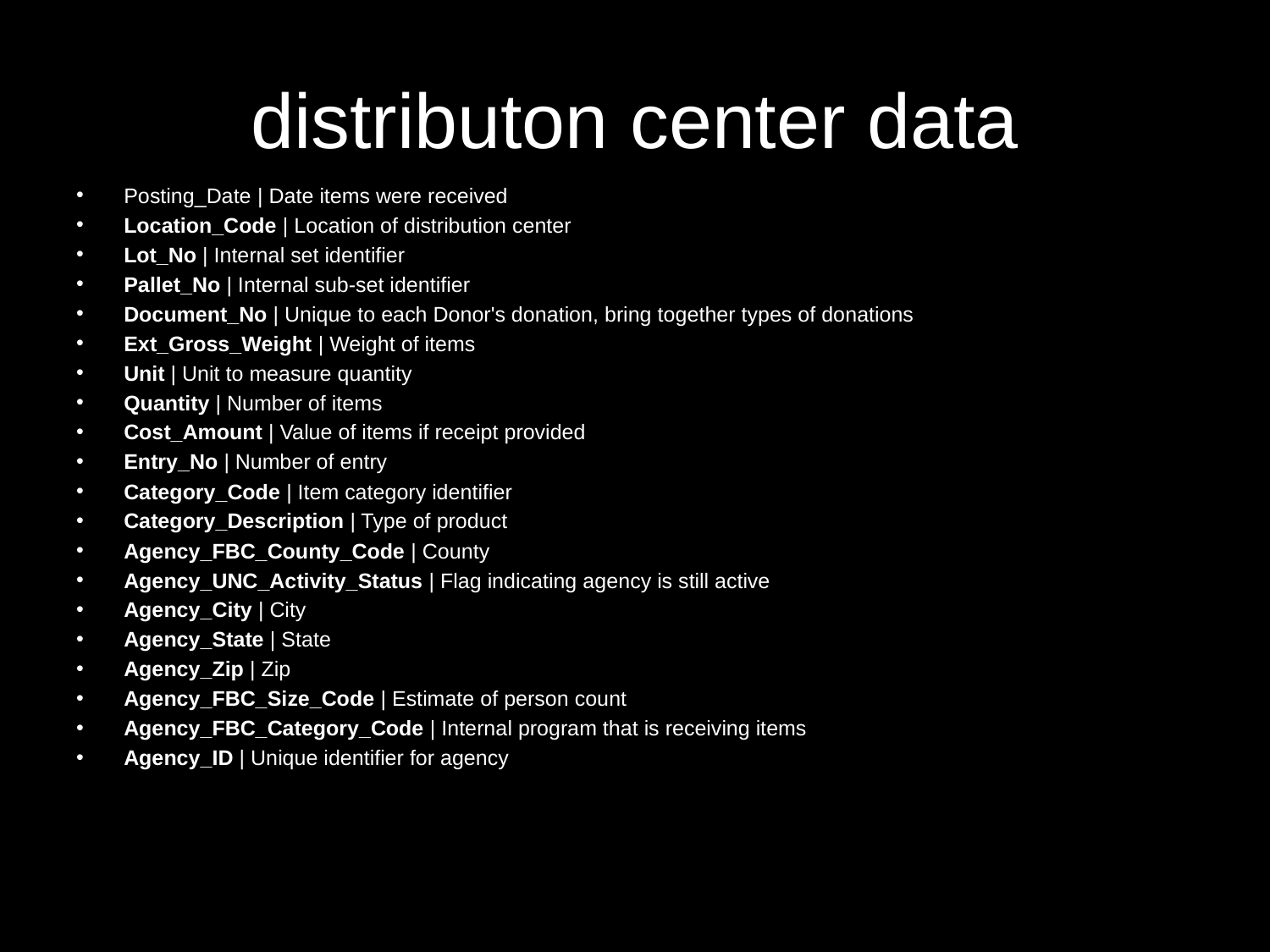

# distributon center data
Posting_Date | Date items were received
Location_Code | Location of distribution center
Lot_No | Internal set identifier
Pallet_No | Internal sub-set identifier
Document_No | Unique to each Donor's donation, bring together types of donations
Ext_Gross_Weight | Weight of items
Unit | Unit to measure quantity
Quantity | Number of items
Cost_Amount | Value of items if receipt provided
Entry_No | Number of entry
Category_Code | Item category identifier
Category_Description | Type of product
Agency_FBC_County_Code | County
Agency_UNC_Activity_Status | Flag indicating agency is still active
Agency_City | City
Agency_State | State
Agency_Zip | Zip
Agency_FBC_Size_Code | Estimate of person count
Agency_FBC_Category_Code | Internal program that is receiving items
Agency_ID | Unique identifier for agency